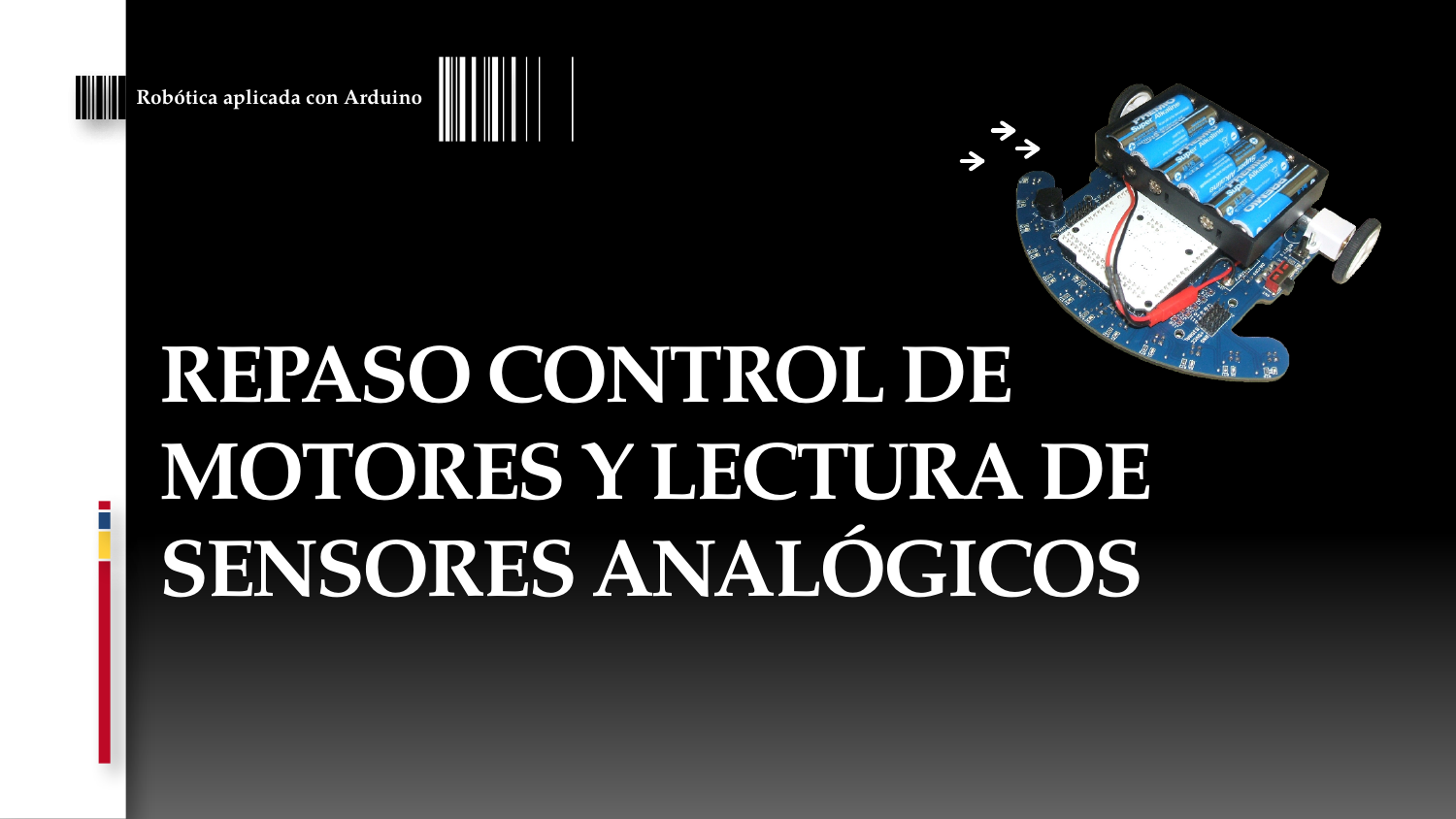

# Repaso control de motores y lectura de sensores analógicos